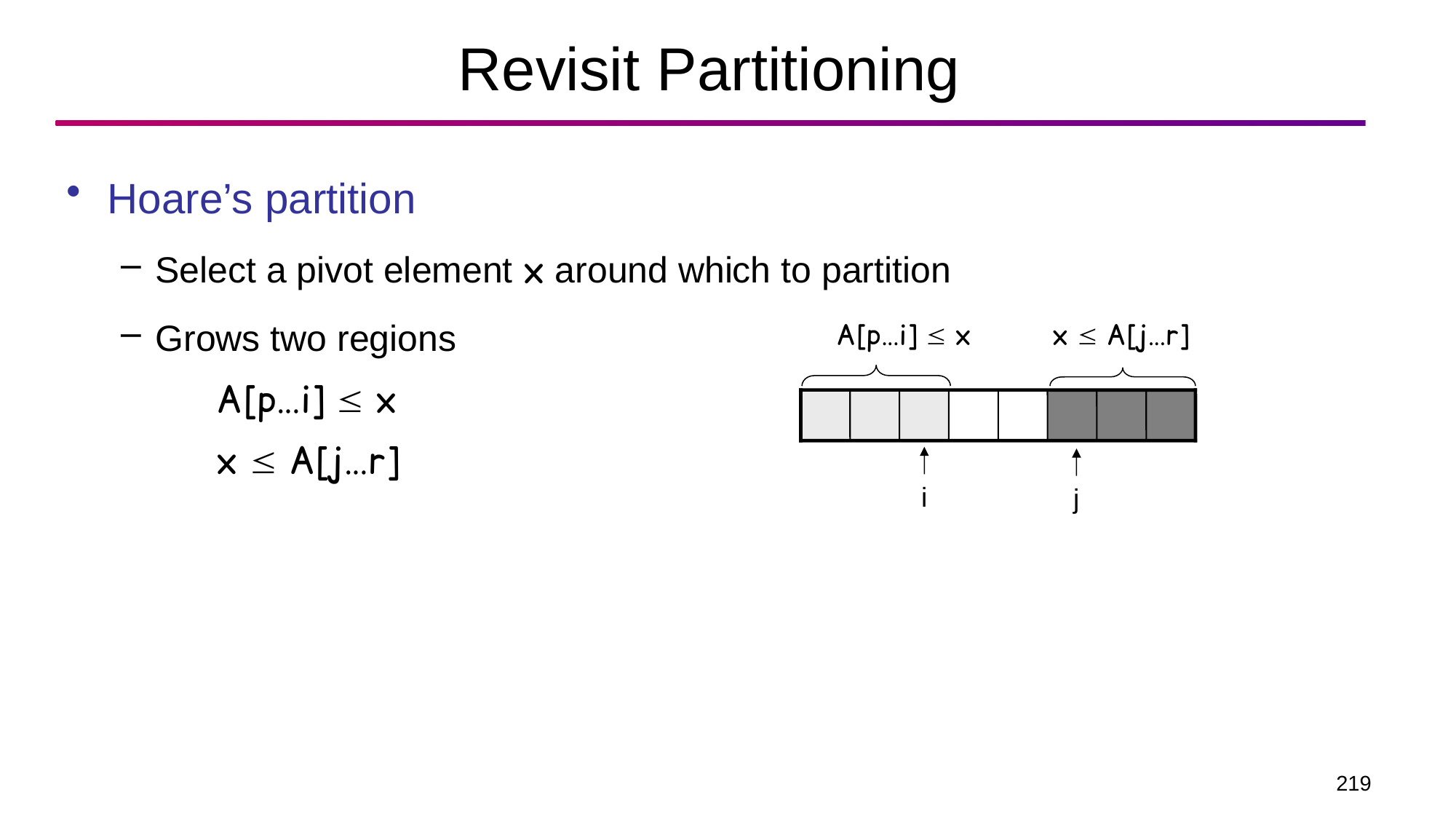

# Revisit Partitioning
Hoare’s partition
Select a pivot element x around which to partition
Grows two regions
		A[p…i] ≤ x
		x ≤ A[j…r]

A[p…i] ≤ x
x ≤ A[j…r]

i

j
219